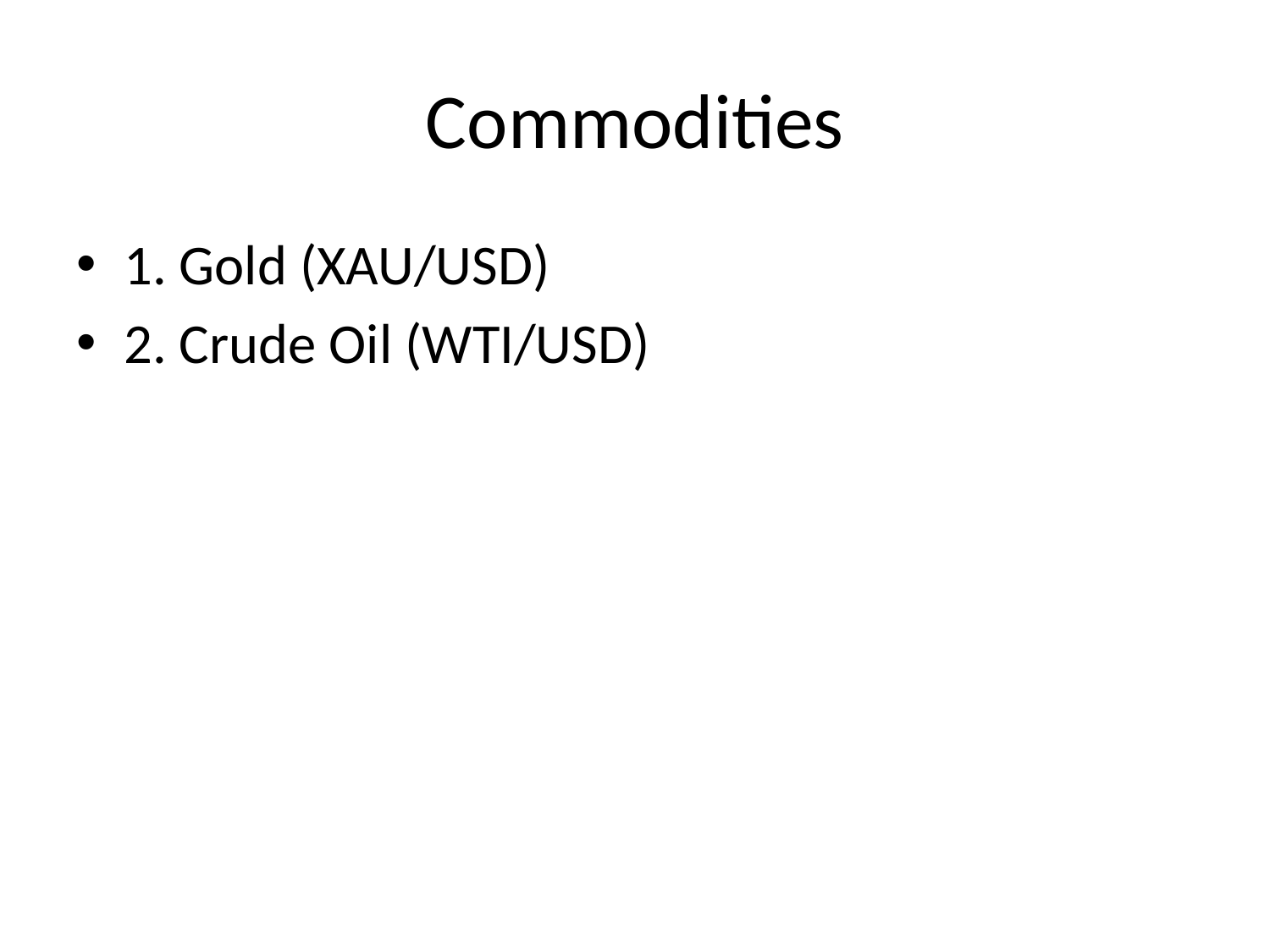

# Commodities
1. Gold (XAU/USD)
2. Crude Oil (WTI/USD)